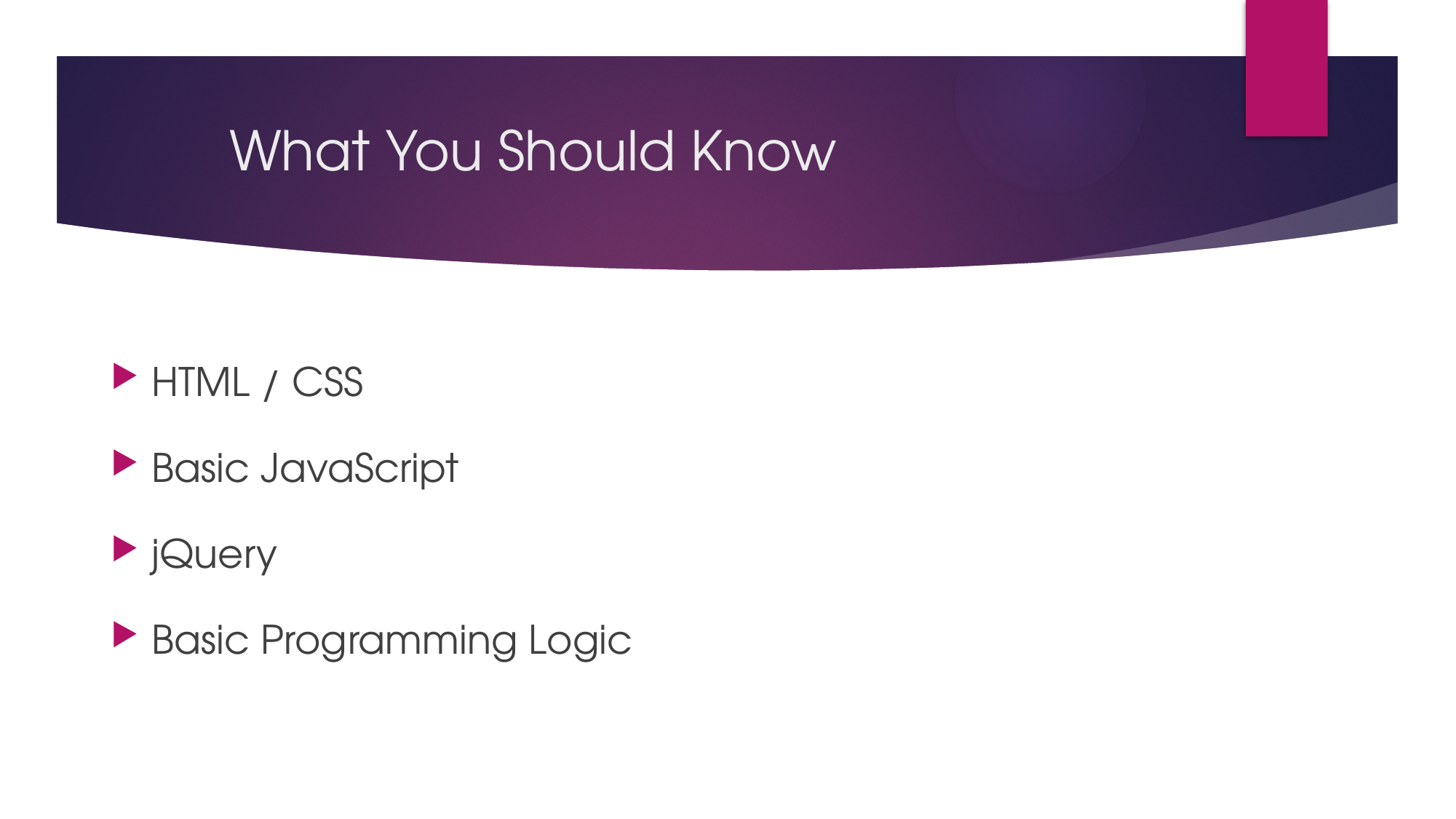

# What You Should Know
HTML / CSS
Basic JavaScript
jQuery
Basic Programming Logic